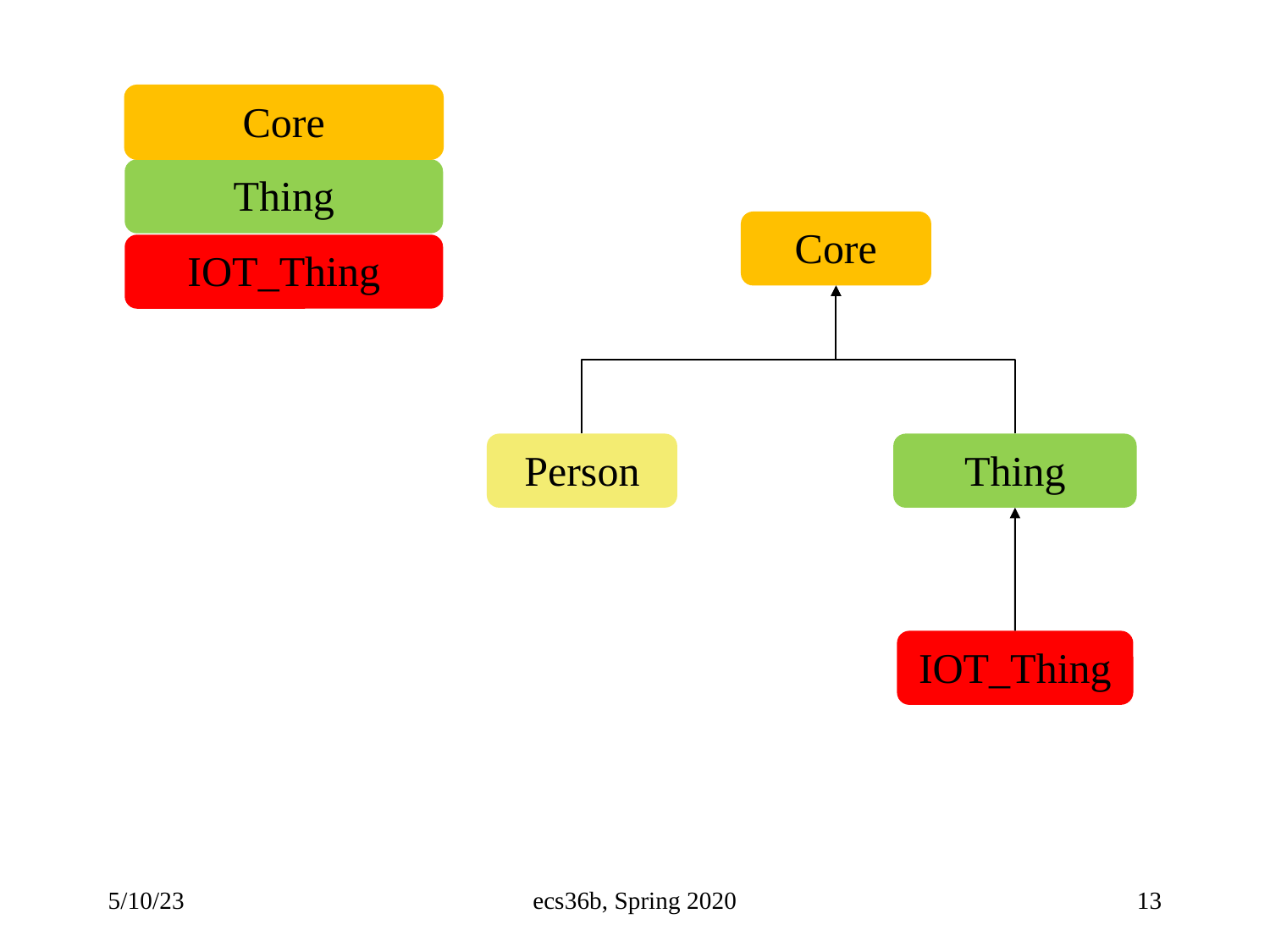

Core
Thing
Core
IOT_Thing
Person
Thing
IOT_Thing
5/10/23
ecs36b, Spring 2020
13